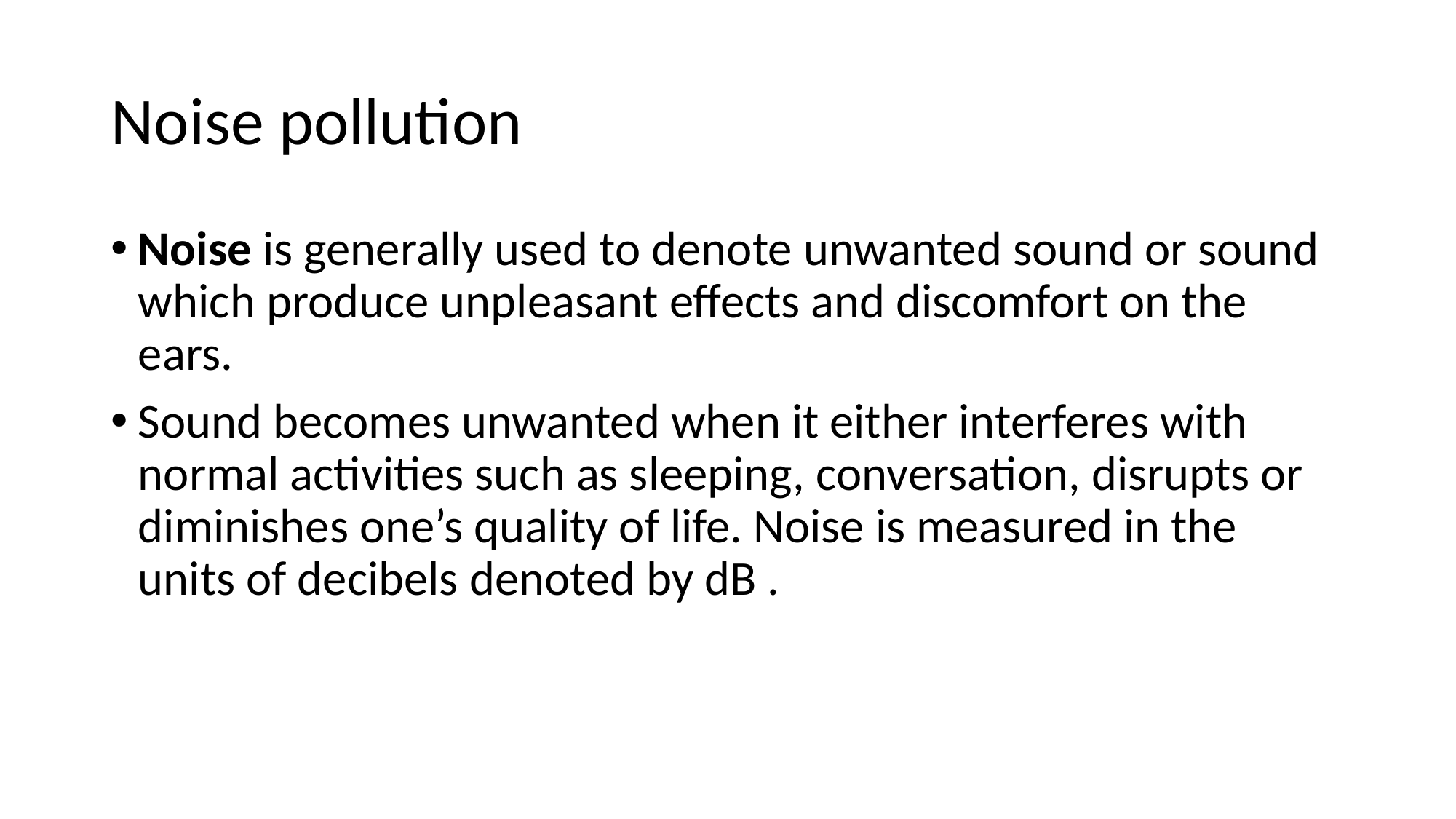

# Noise pollution
Noise is generally used to denote unwanted sound or sound which produce unpleasant effects and discomfort on the ears.
Sound becomes unwanted when it either interferes with normal activities such as sleeping, conversation, disrupts or diminishes one’s quality of life. Noise is measured in the units of decibels denoted by dB .